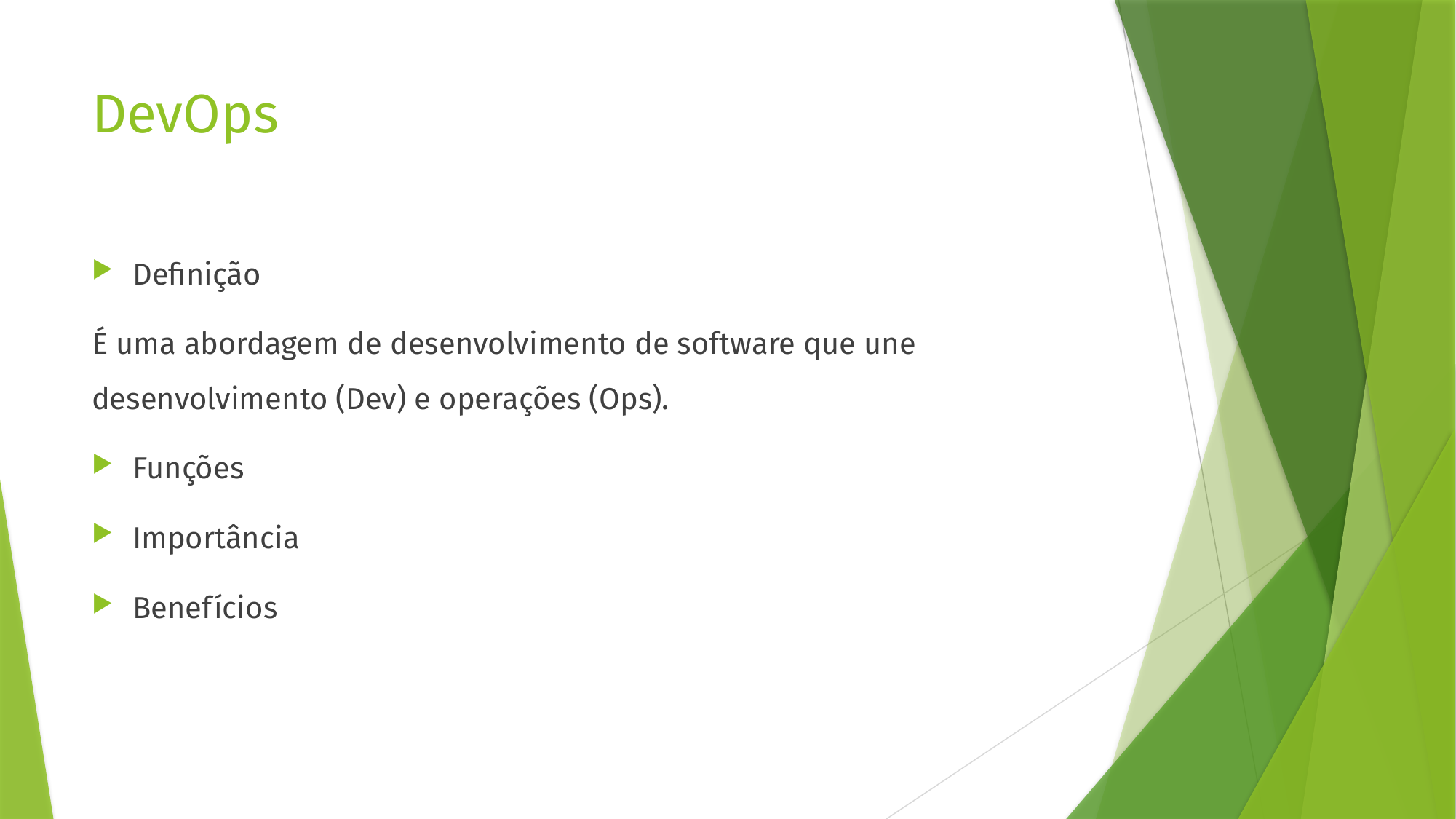

# DevOps
Definição
É uma abordagem de desenvolvimento de software que une desenvolvimento (Dev) e operações (Ops).
Funções
Importância
Benefícios